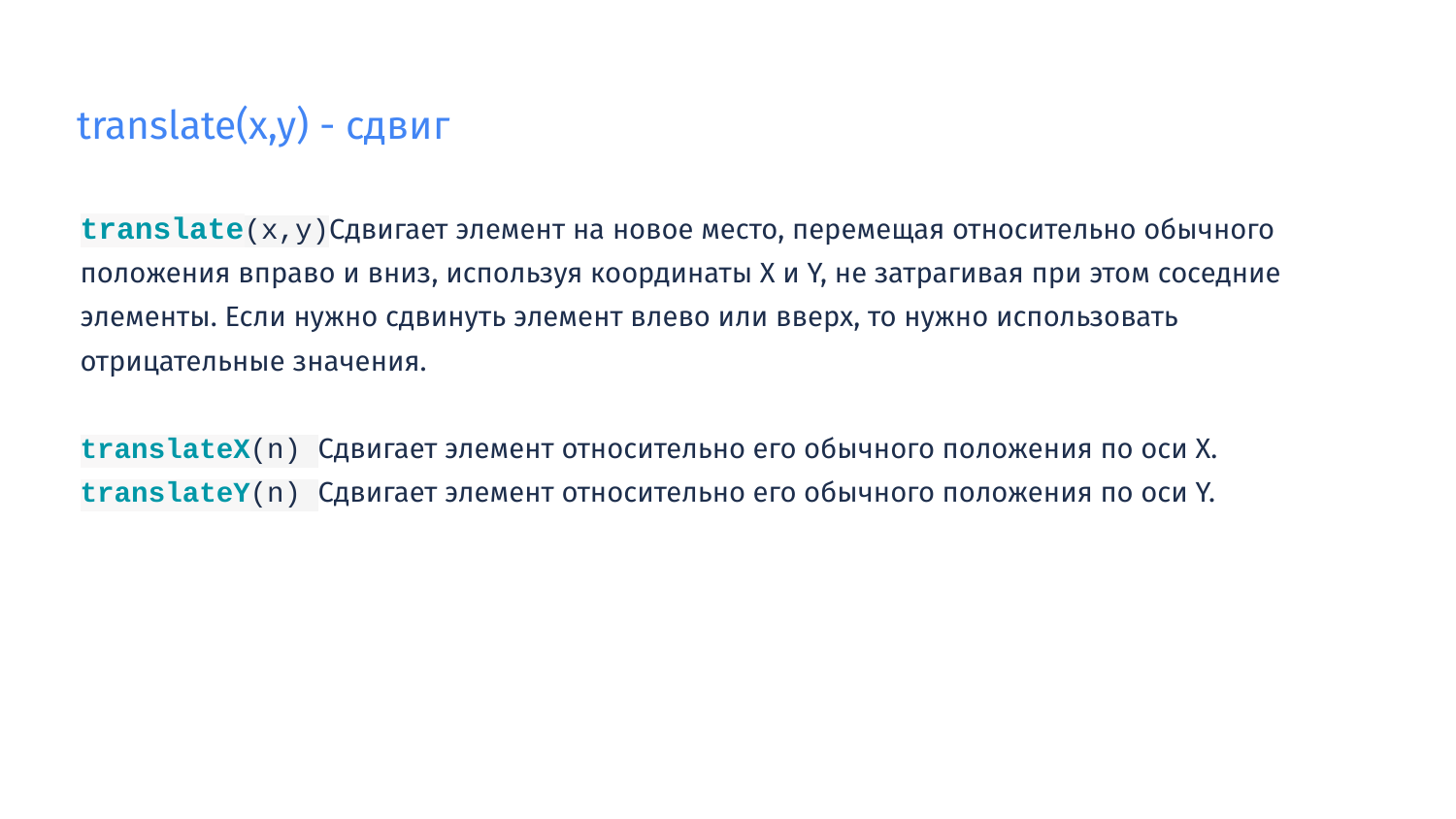

# translate(x,y) - сдвиг
translate(x,y)Сдвигает элемент на новое место, перемещая относительно обычного положения вправо и вниз, используя координаты X и Y, не затрагивая при этом соседние элементы. Если нужно сдвинуть элемент влево или вверх, то нужно использовать отрицательные значения.

translateX(n) Сдвигает элемент относительно его обычного положения по оси X.
translateY(n) Сдвигает элемент относительно его обычного положения по оси Y.